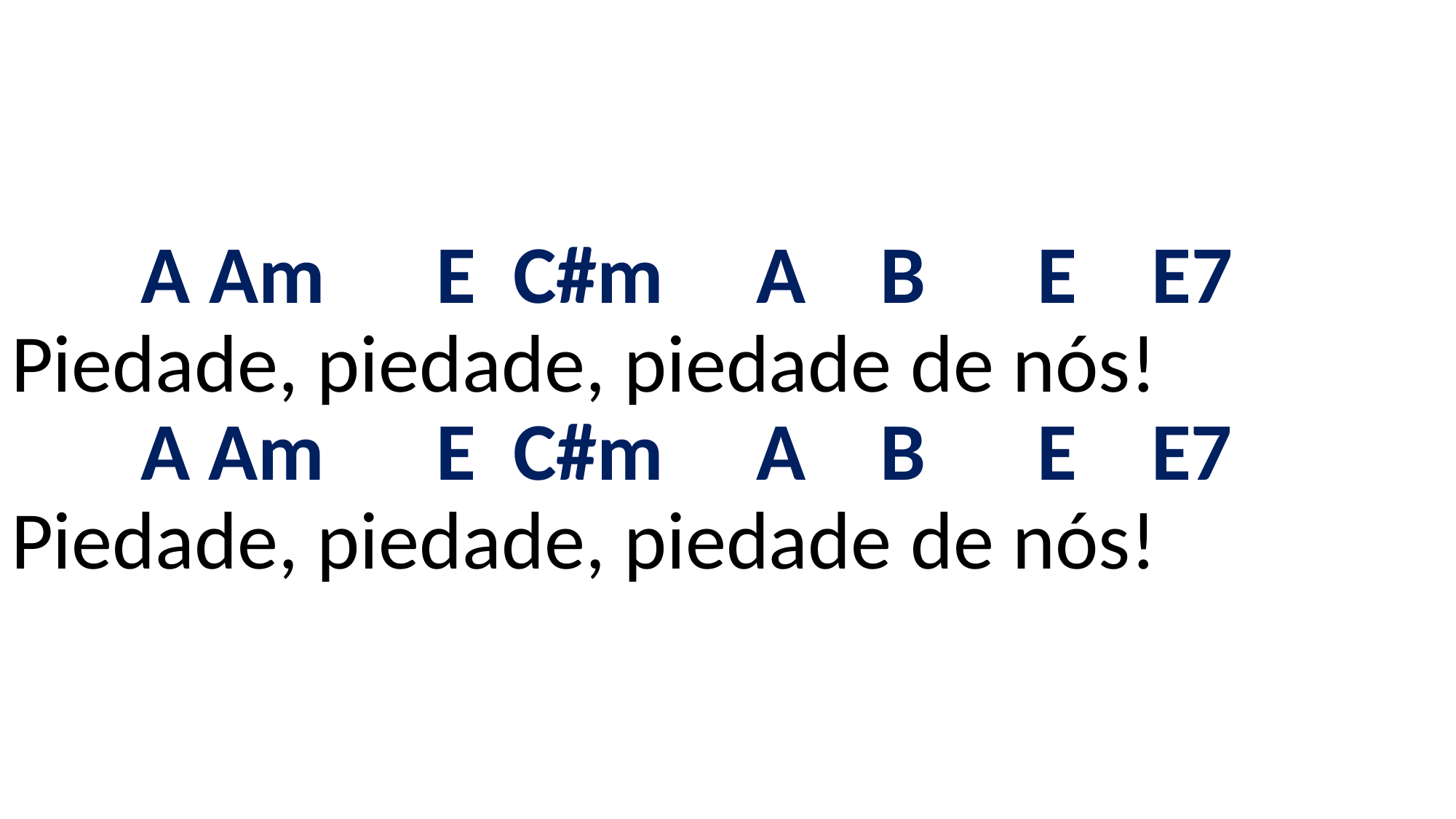

# A Am      E  C#m     A    B      E    E7 Piedade, piedade, piedade de nós! A Am      E  C#m     A    B      E    E7 Piedade, piedade, piedade de nós!